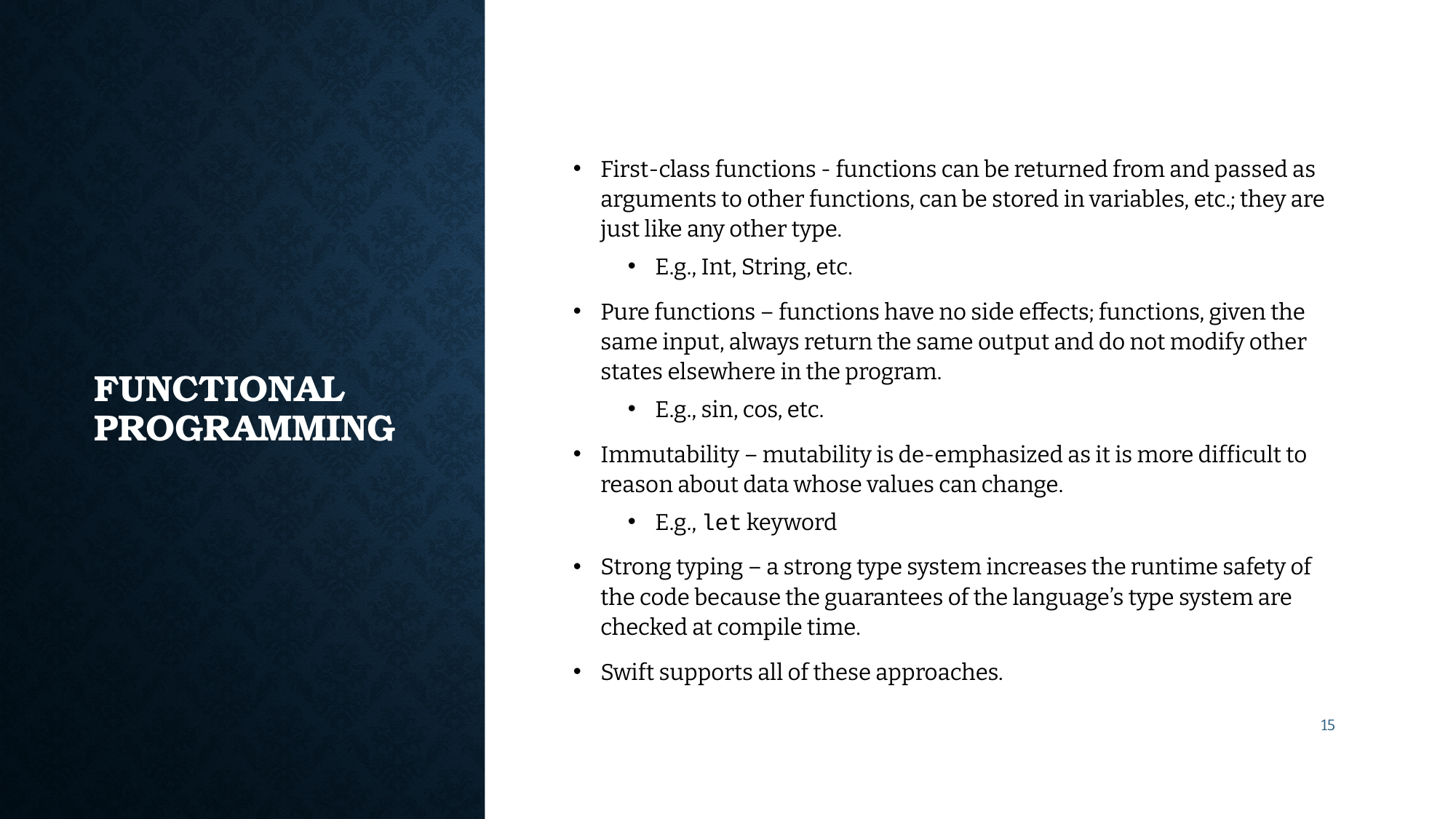

# Functional programming
First-class functions - functions can be returned from and passed as arguments to other functions, can be stored in variables, etc.; they are just like any other type.
E.g., Int, String, etc.
Pure functions – functions have no side effects; functions, given the same input, always return the same output and do not modify other states elsewhere in the program.
E.g., sin, cos, etc.
Immutability – mutability is de-emphasized as it is more difficult to reason about data whose values can change.
E.g., let keyword
Strong typing – a strong type system increases the runtime safety of the code because the guarantees of the language’s type system are checked at compile time.
Swift supports all of these approaches.
15